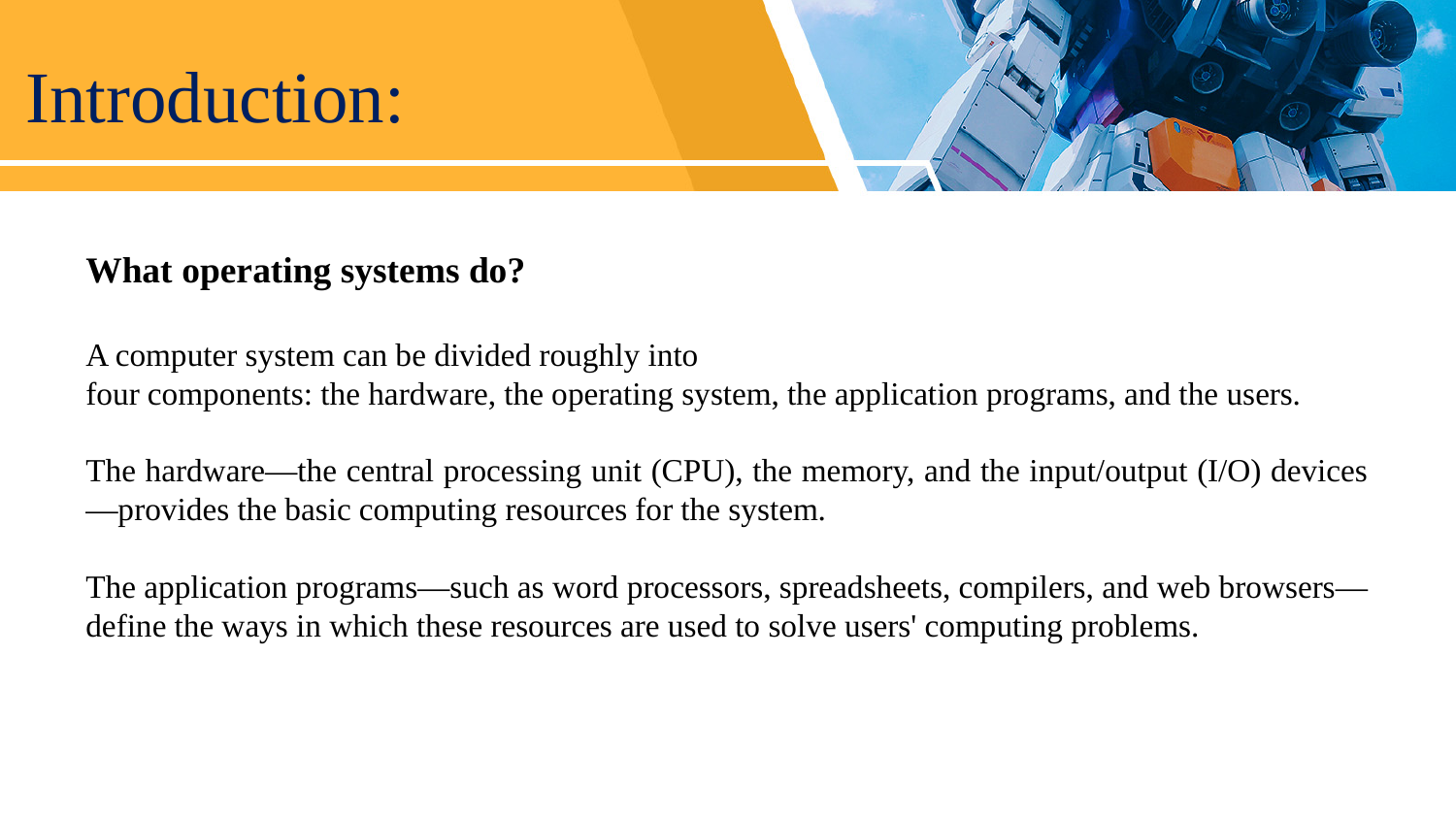

# Introduction:
What operating systems do?

A computer system can be divided roughly into
four components: the hardware, the operating system, the application programs, and the users.

The hardware—the central processing unit (CPU), the memory, and the input/output (I/O) devices—provides the basic computing resources for the system.

The application programs—such as word processors, spreadsheets, compilers, and web browsers—define the ways in which these resources are used to solve users' computing problems.